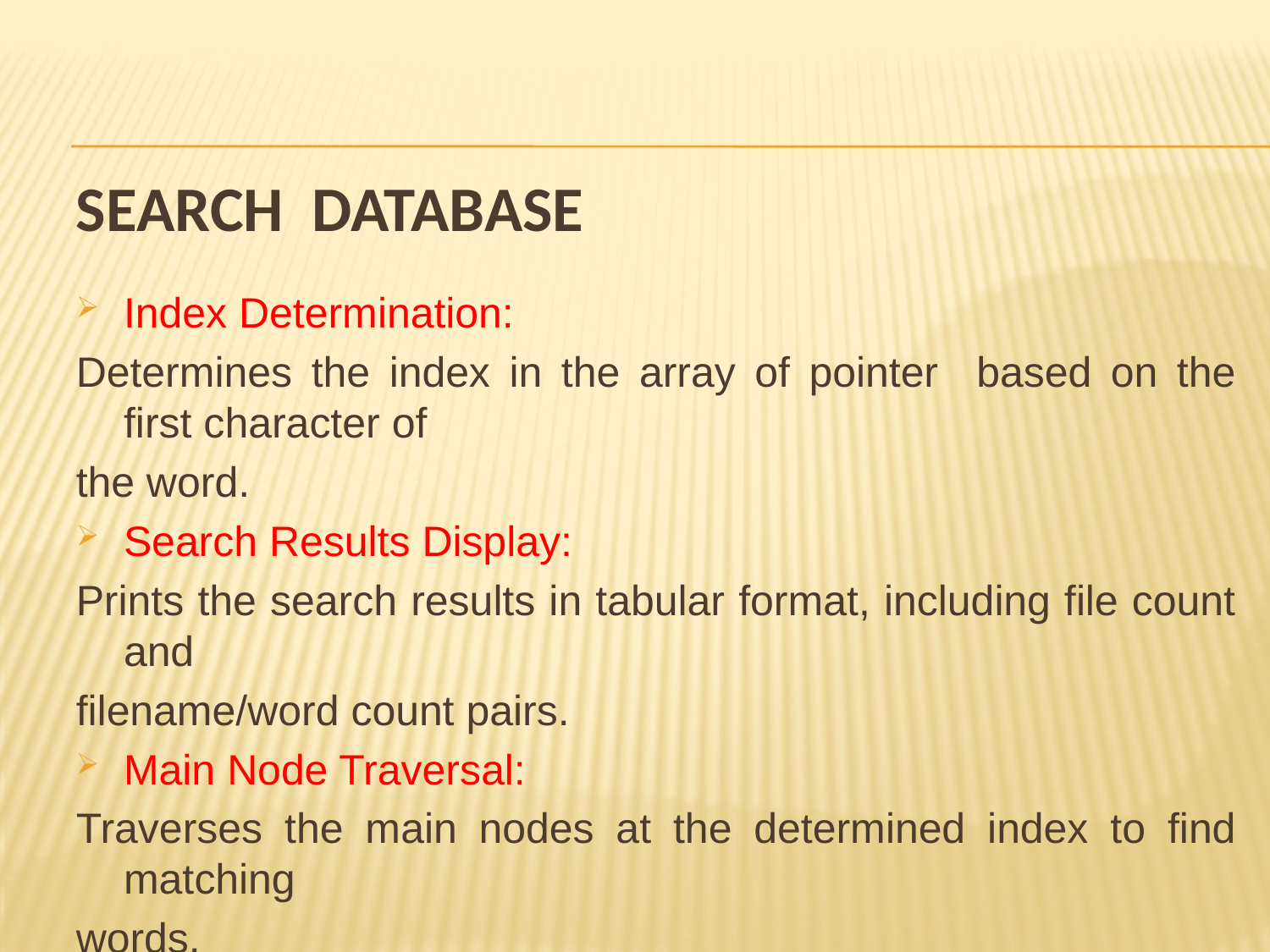

# SEARCH  DATABASE
Index Determination:
Determines the index in the array of pointer  based on the first character of
the word.
Search Results Display:
Prints the search results in tabular format, including file count and
filename/word count pairs.
Main Node Traversal:
Traverses the main nodes at the determined index to find matching
words.
Sub node Iteration:
Iterates through sub nodes to print associated filenames and word counts.